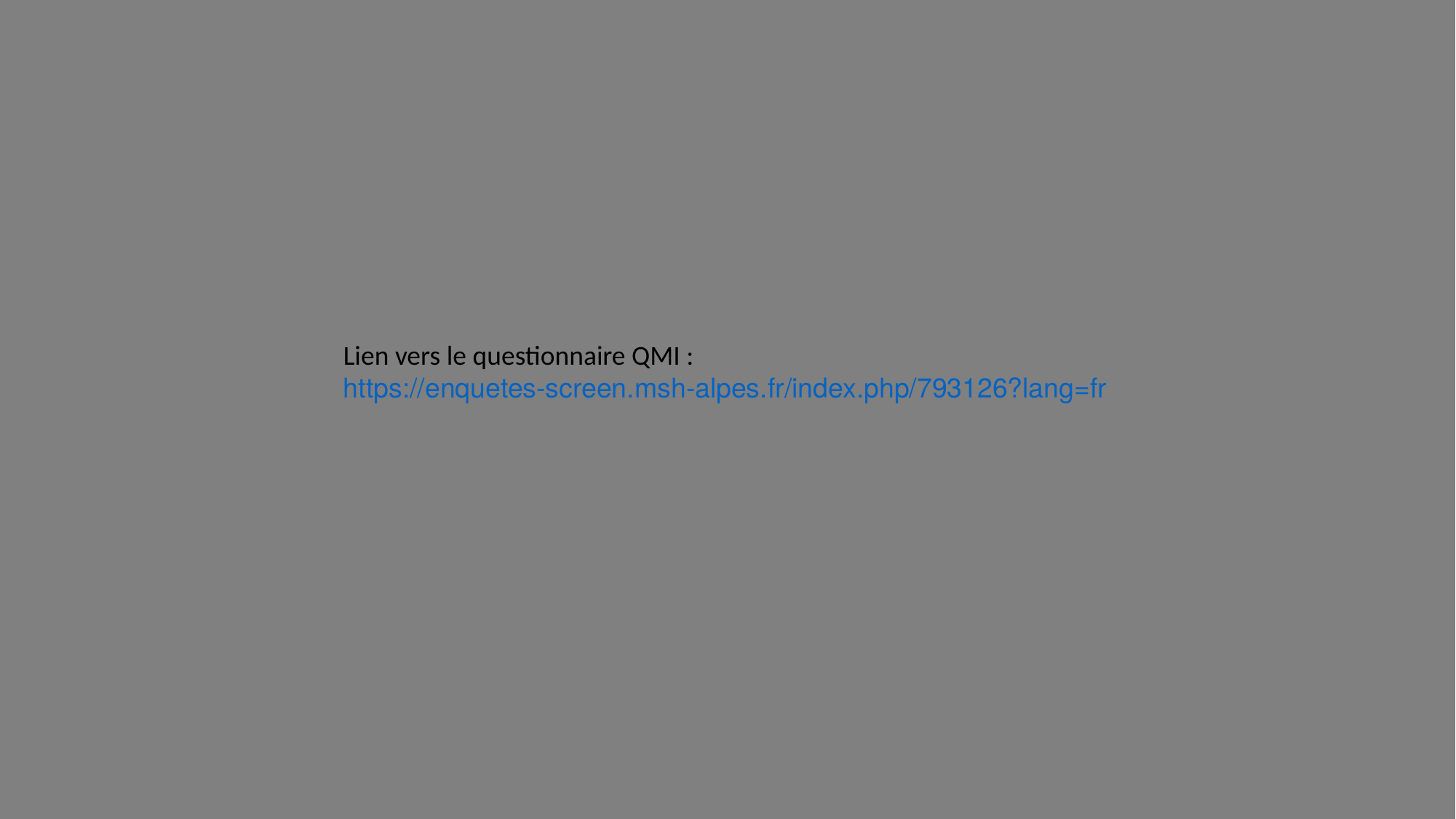

Lien vers le questionnaire QMI :
https://enquetes-screen.msh-alpes.fr/index.php/793126?lang=fr